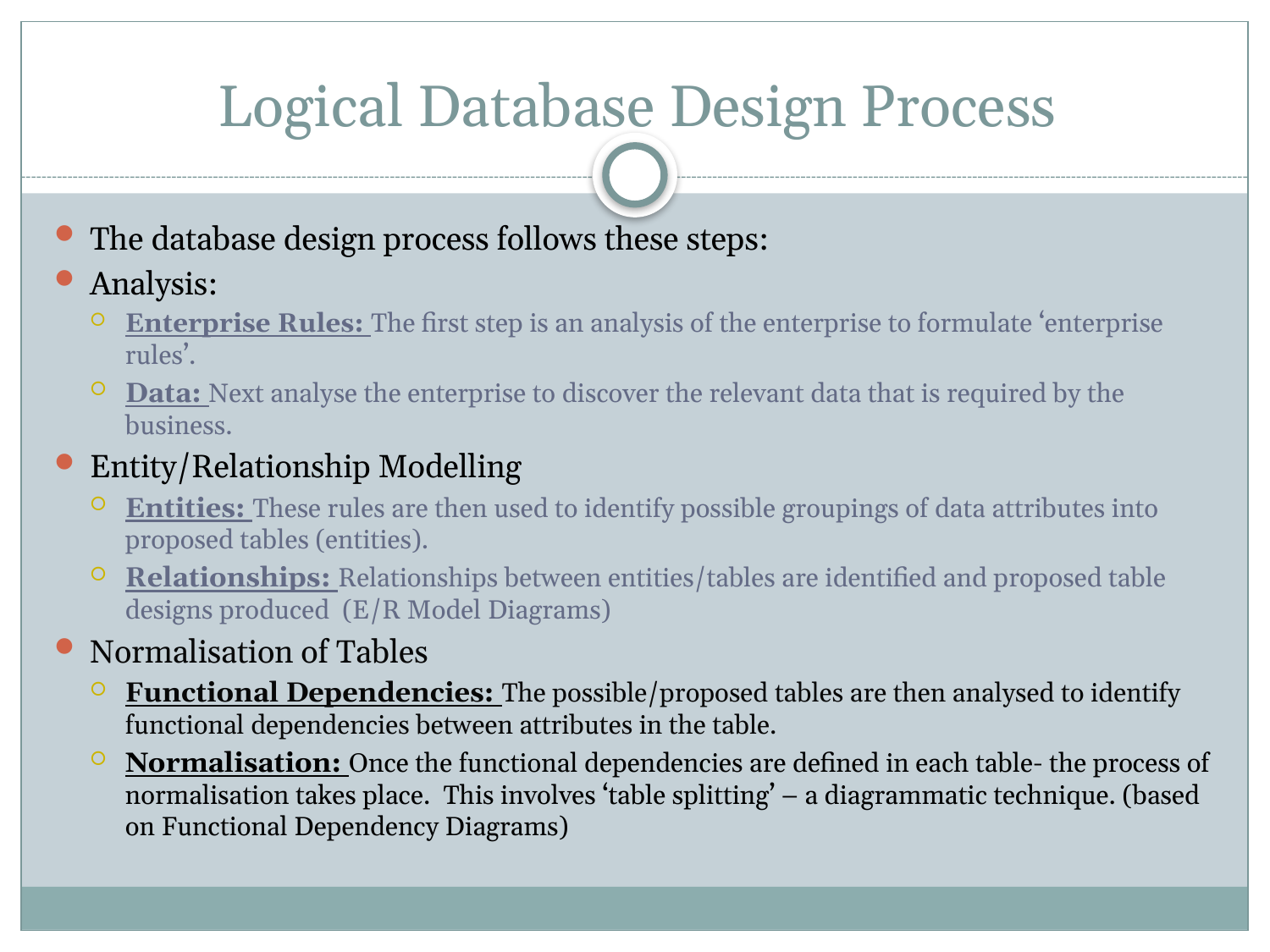

# Logical Database Design Process
The database design process follows these steps:
Analysis:
Enterprise Rules: The first step is an analysis of the enterprise to formulate ‘enterprise rules’.
Data: Next analyse the enterprise to discover the relevant data that is required by the business.
Entity/Relationship Modelling
Entities: These rules are then used to identify possible groupings of data attributes into proposed tables (entities).
Relationships: Relationships between entities/tables are identified and proposed table designs produced  (E/R Model Diagrams)
Normalisation of Tables
Functional Dependencies: The possible/proposed tables are then analysed to identify functional dependencies between attributes in the table.
Normalisation: Once the functional dependencies are defined in each table- the process of normalisation takes place.  This involves ‘table splitting’ – a diagrammatic technique. (based on Functional Dependency Diagrams)